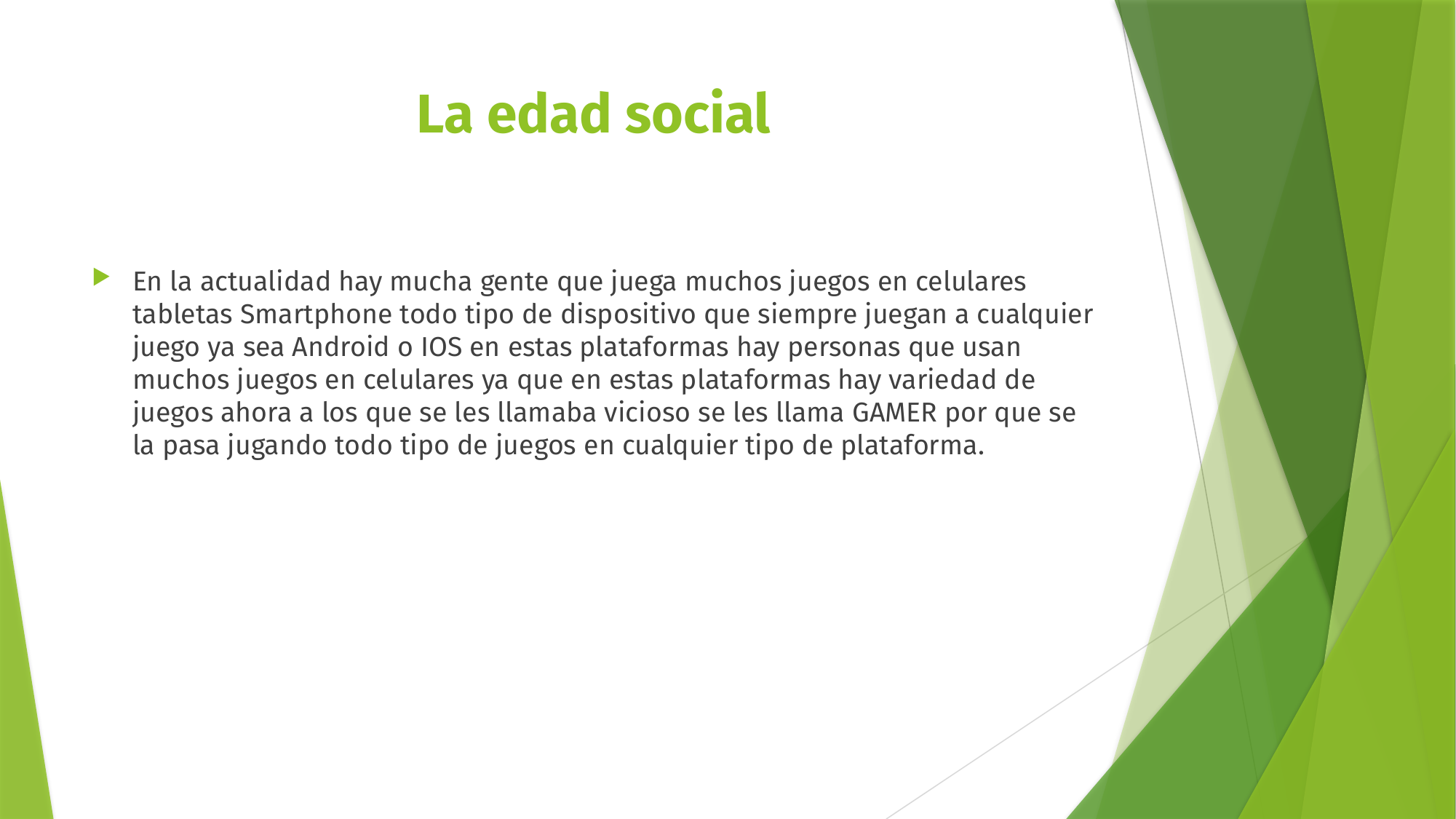

# La edad social
En la actualidad hay mucha gente que juega muchos juegos en celulares tabletas Smartphone todo tipo de dispositivo que siempre juegan a cualquier juego ya sea Android o IOS en estas plataformas hay personas que usan muchos juegos en celulares ya que en estas plataformas hay variedad de juegos ahora a los que se les llamaba vicioso se les llama GAMER por que se la pasa jugando todo tipo de juegos en cualquier tipo de plataforma.